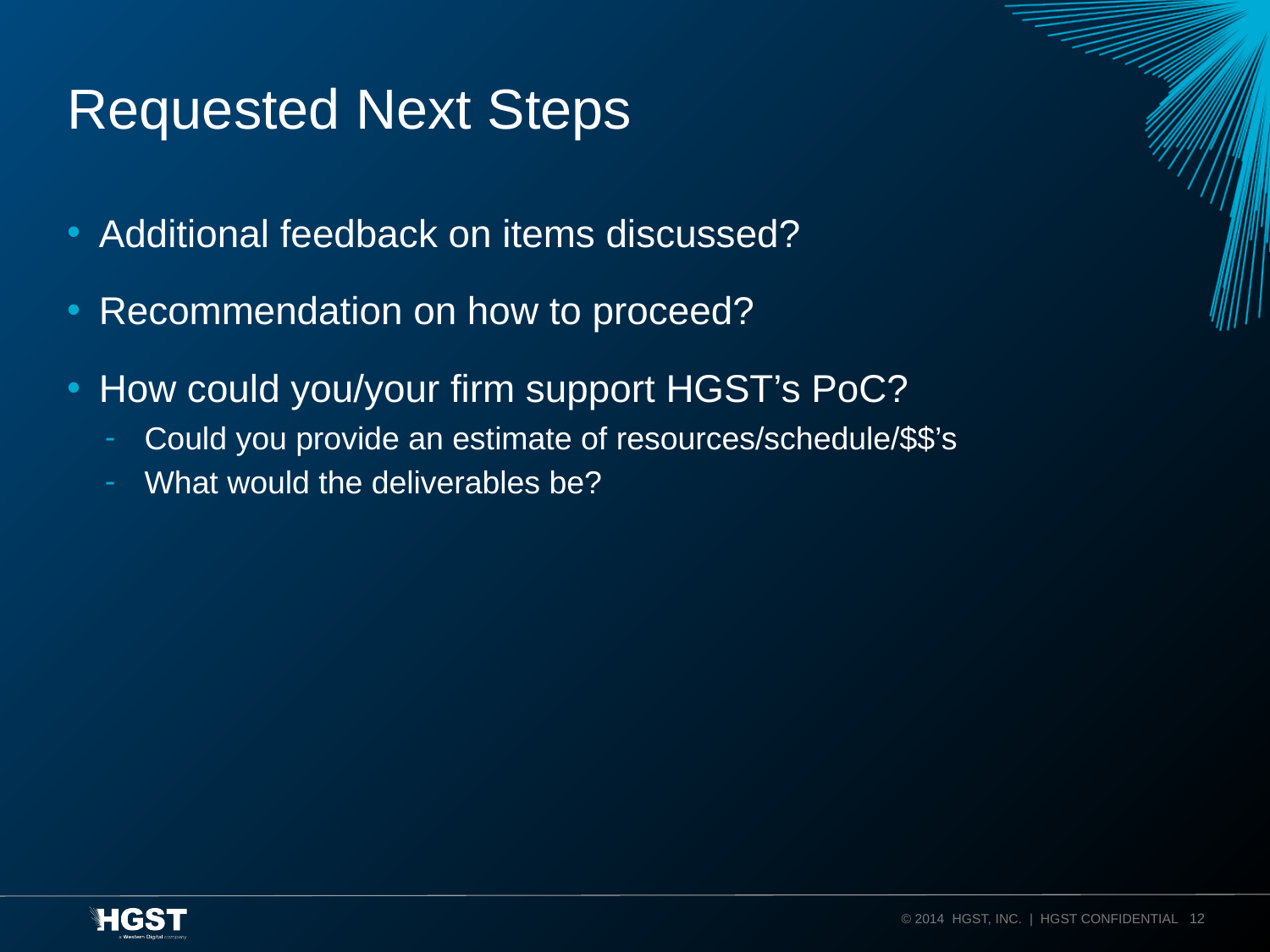

# Requested Next Steps
Additional feedback on items discussed?
Recommendation on how to proceed?
How could you/your firm support HGST’s PoC?
Could you provide an estimate of resources/schedule/$$’s
What would the deliverables be?